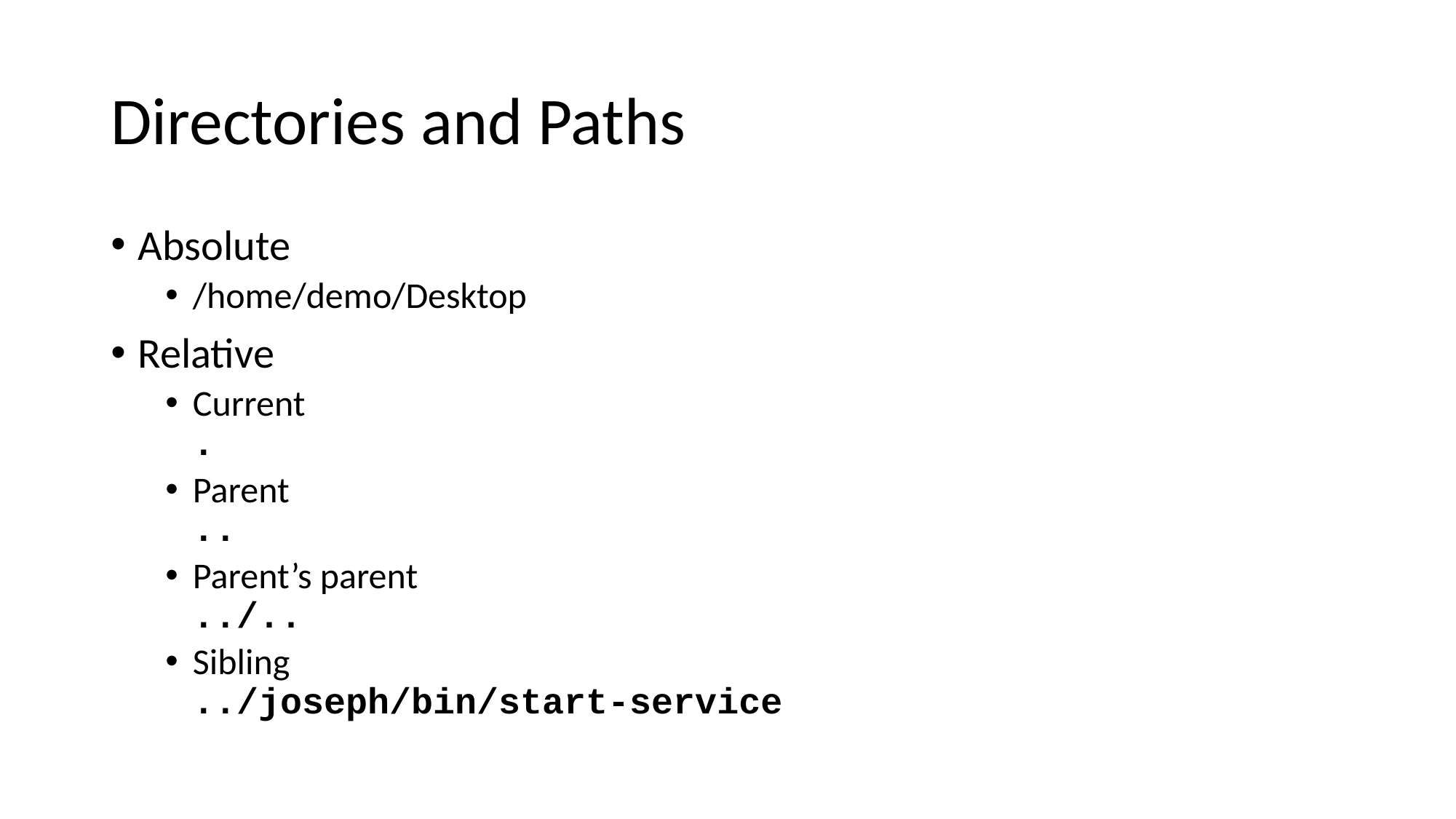

# Directories and Paths
Absolute
/home/demo/Desktop
Relative
Current
.
Parent
..
Parent’s parent
../..
Sibling
../joseph/bin/start-service